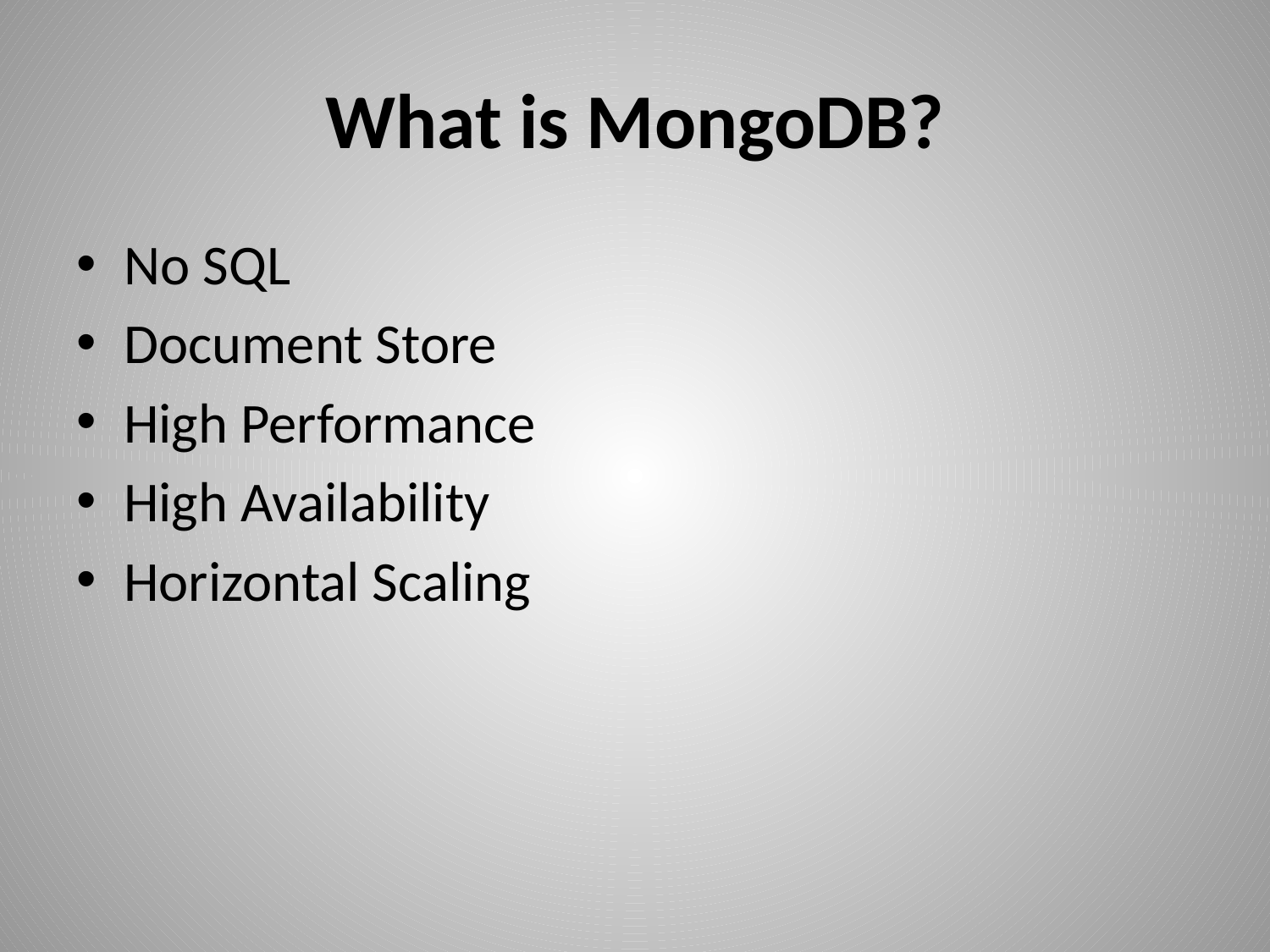

# What is MongoDB?
No SQL
Document Store
High Performance
High Availability
Horizontal Scaling